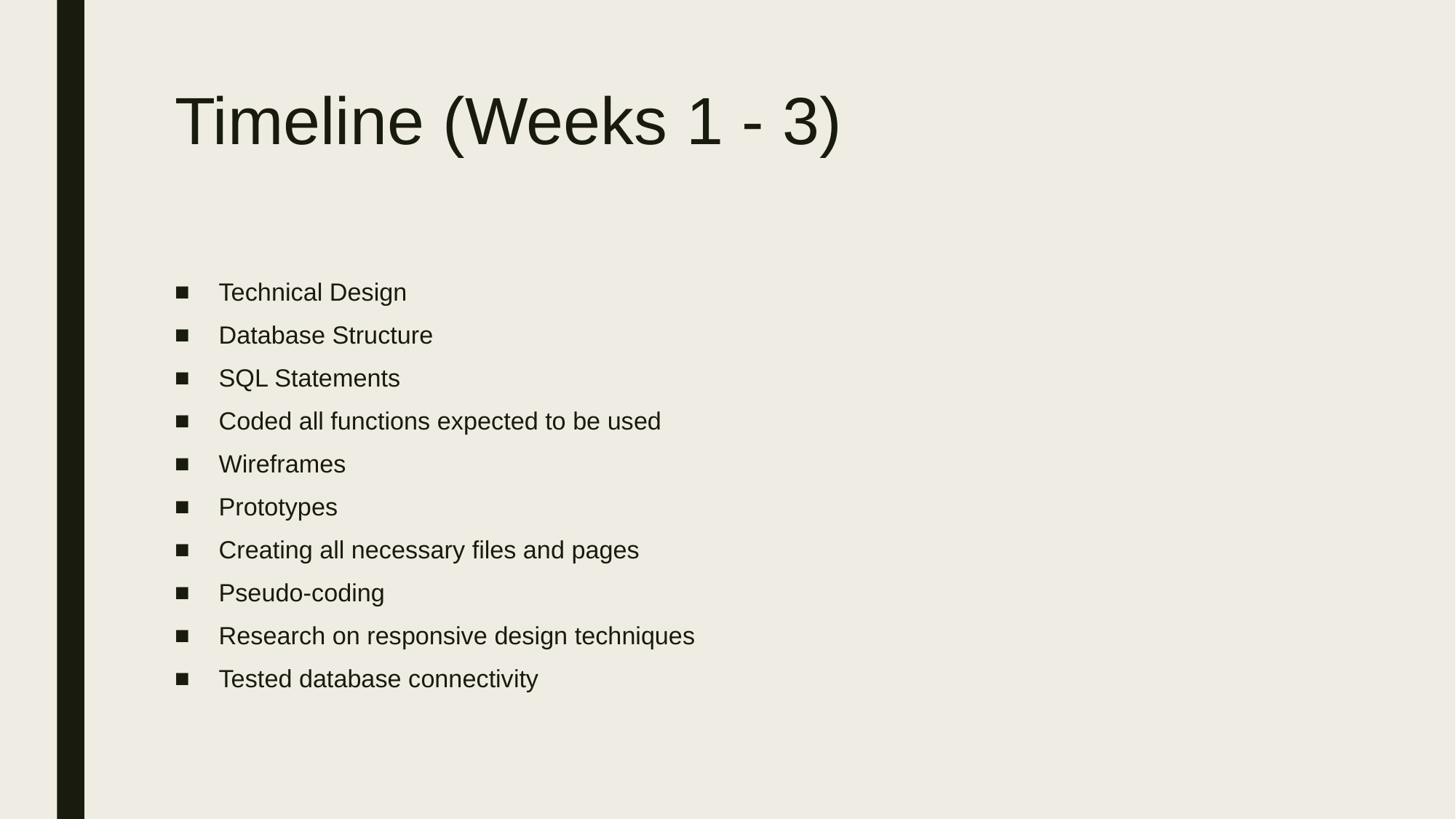

# Timeline (Weeks 1 - 3)
Technical Design
Database Structure
SQL Statements
Coded all functions expected to be used
Wireframes
Prototypes
Creating all necessary files and pages
Pseudo-coding
Research on responsive design techniques
Tested database connectivity